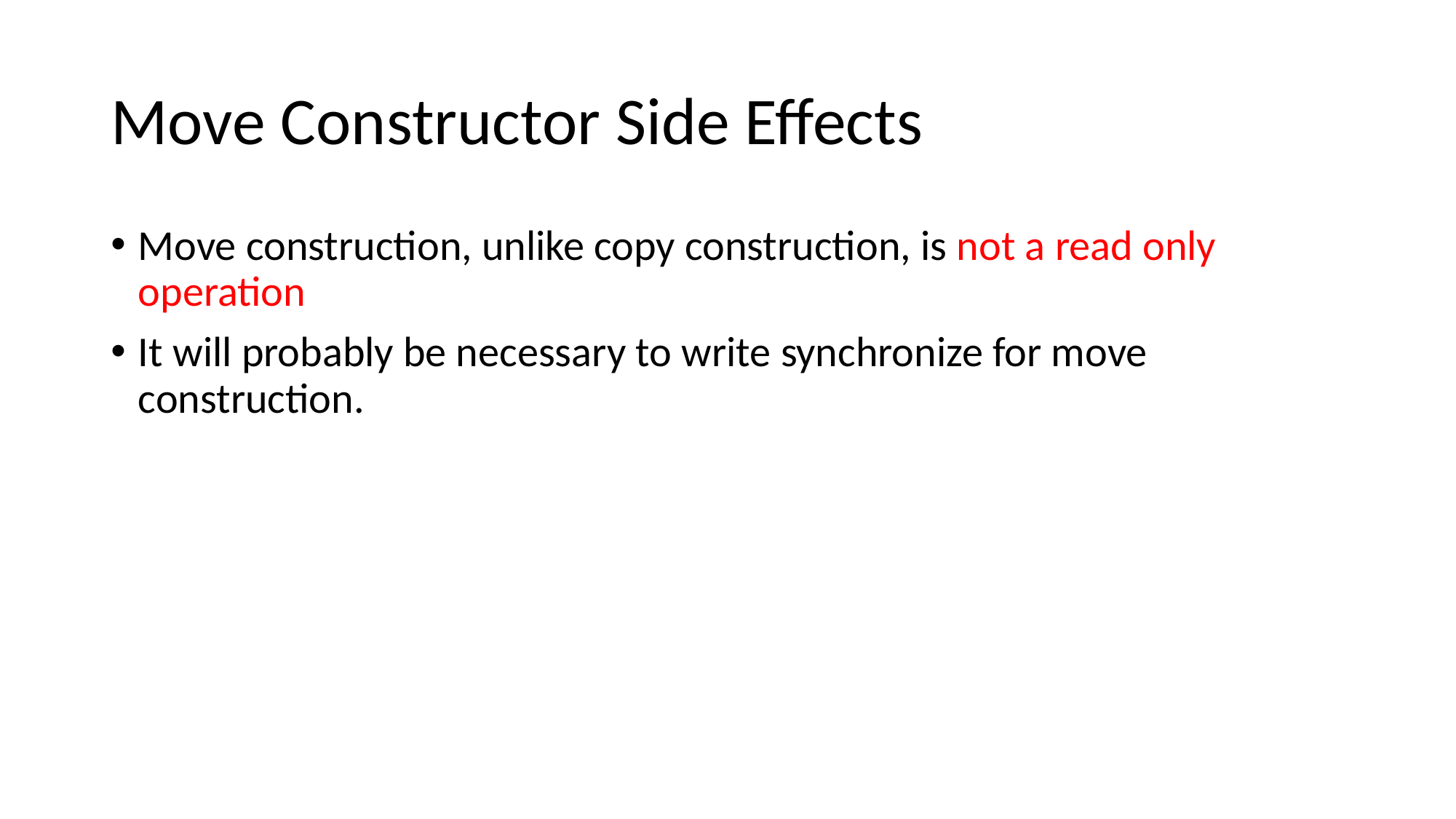

# Move Constructor Side Effects
Move construction, unlike copy construction, is not a read only operation
It will probably be necessary to write synchronize for move construction.